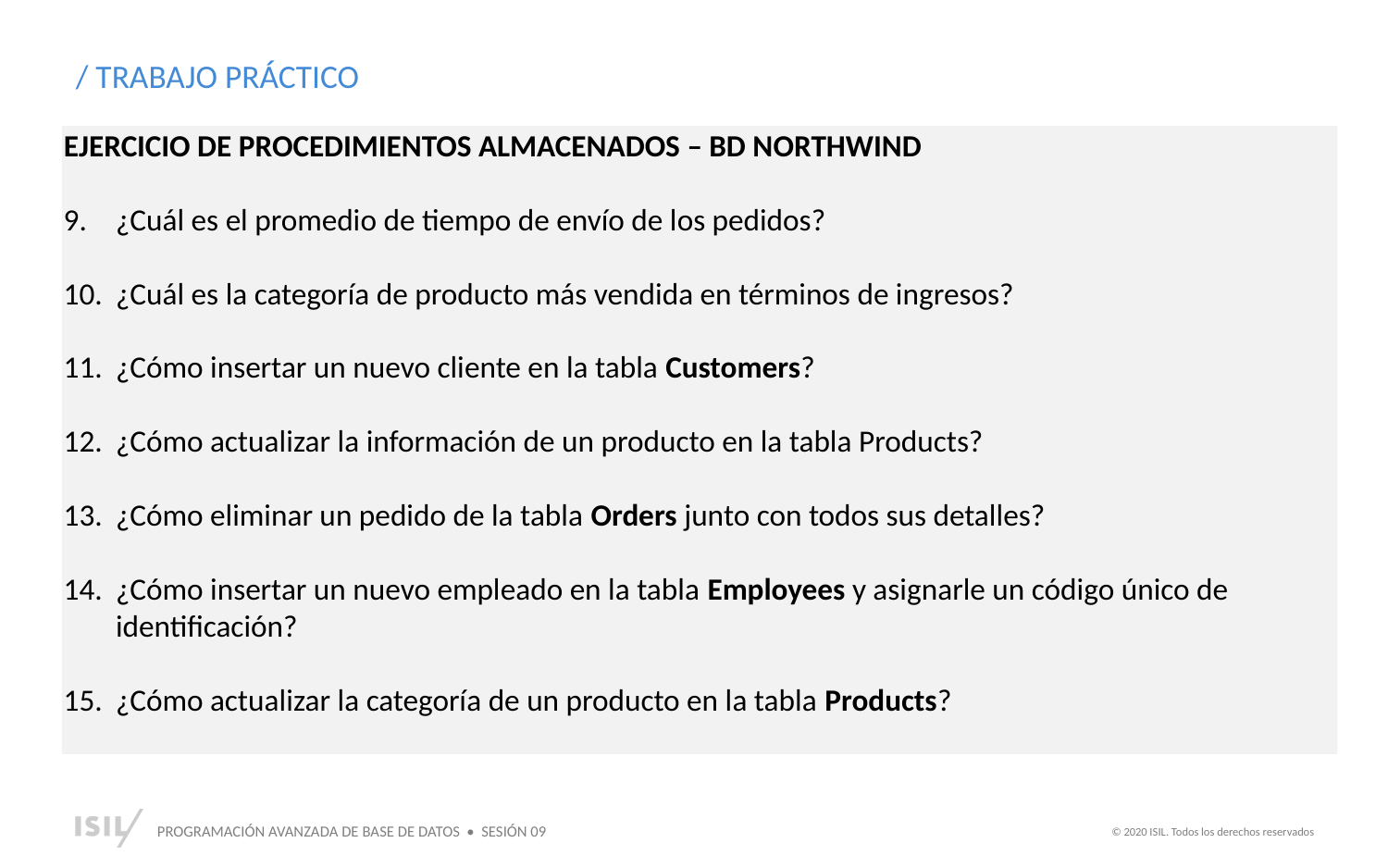

/ TRABAJO PRÁCTICO
EJERCICIO DE PROCEDIMIENTOS ALMACENADOS – BD NORTHWIND

¿Cuál es el promedio de tiempo de envío de los pedidos?

¿Cuál es la categoría de producto más vendida en términos de ingresos?

¿Cómo insertar un nuevo cliente en la tabla Customers?

¿Cómo actualizar la información de un producto en la tabla Products?

¿Cómo eliminar un pedido de la tabla Orders junto con todos sus detalles?

¿Cómo insertar un nuevo empleado en la tabla Employees y asignarle un código único de identificación?

¿Cómo actualizar la categoría de un producto en la tabla Products?